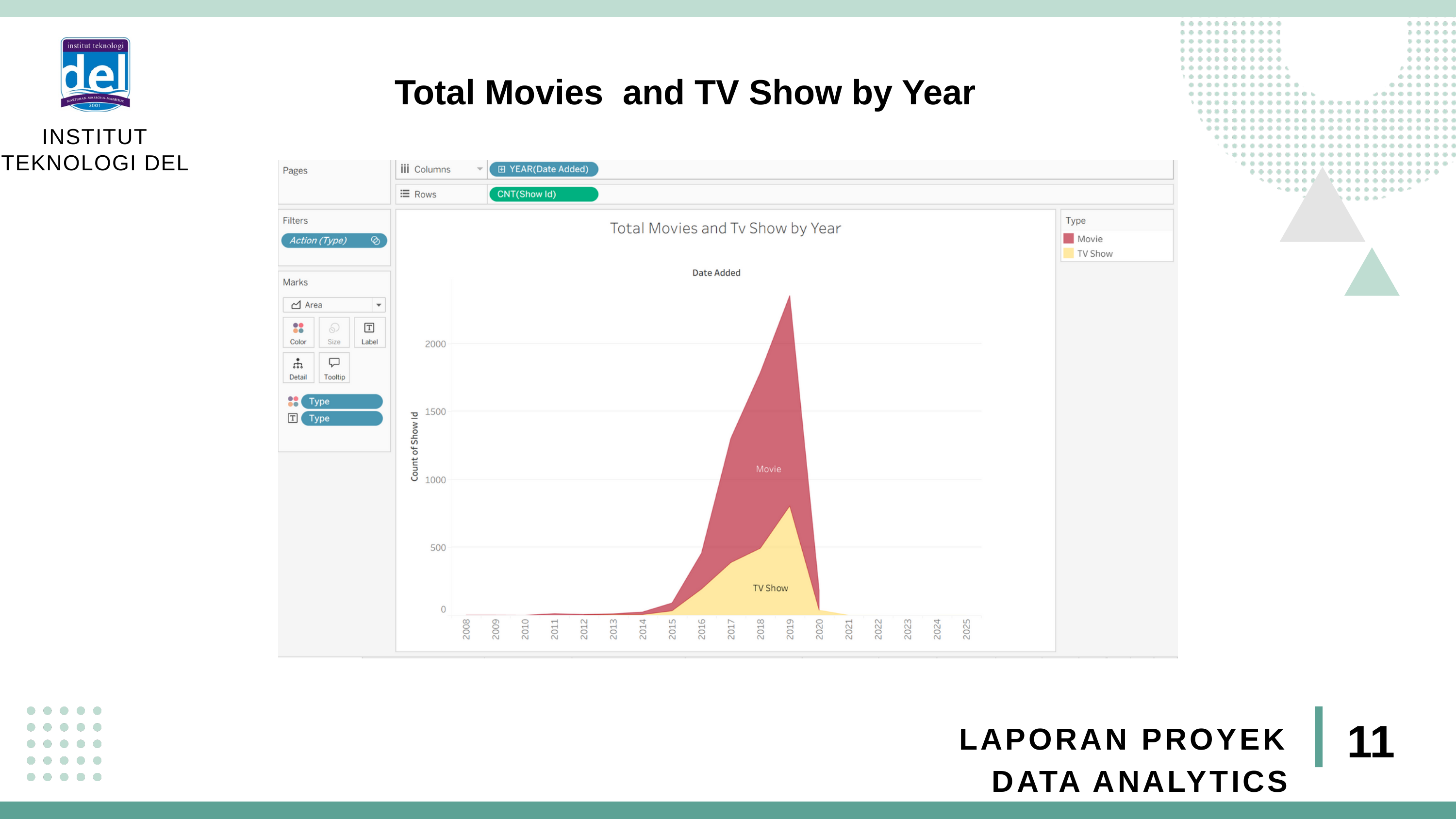

INSTITUT TEKNOLOGI DEL
Total Movies  and TV Show by Year

11

LAPORAN PROYEK DATA ANALYTICS